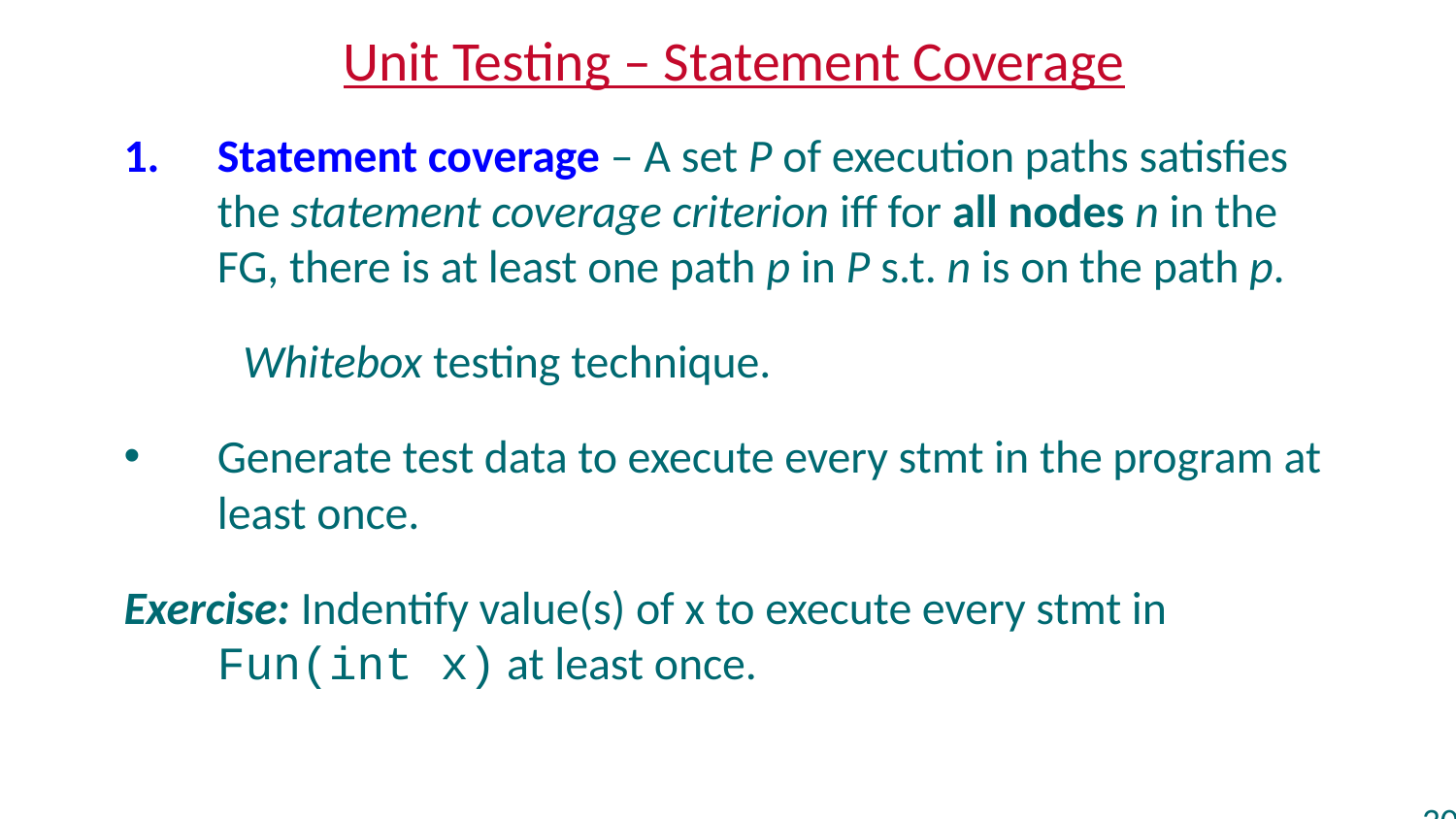

# Unit Testing – Statement Coverage
Statement coverage – A set P of execution paths satisfies the statement coverage criterion iff for all nodes n in the FG, there is at least one path p in P s.t. n is on the path p.
	Whitebox testing technique.
Generate test data to execute every stmt in the program at least once.
Exercise: Indentify value(s) of x to execute every stmt in Fun(int x) at least once.
30